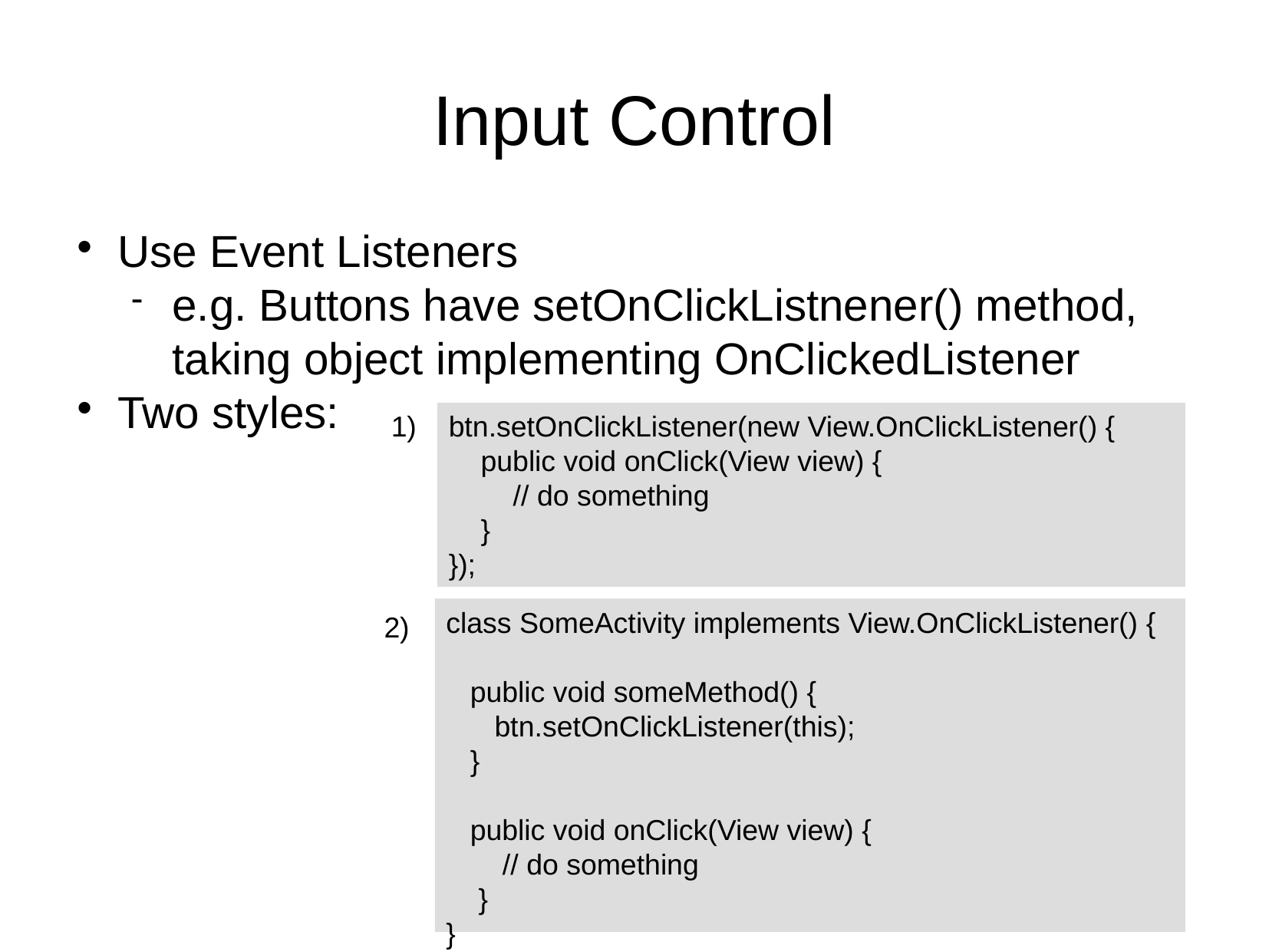

Input Control
Use Event Listeners
e.g. Buttons have setOnClickListnener() method, taking object implementing OnClickedListener
Two styles:
1)
btn.setOnClickListener(new View.OnClickListener() {
    public void onClick(View view) {
        // do something
    }
});
class SomeActivity implements View.OnClickListener() {

   public void someMethod() {
      btn.setOnClickListener(this);
   }

   public void onClick(View view) {
       // do something
    }
}
2)